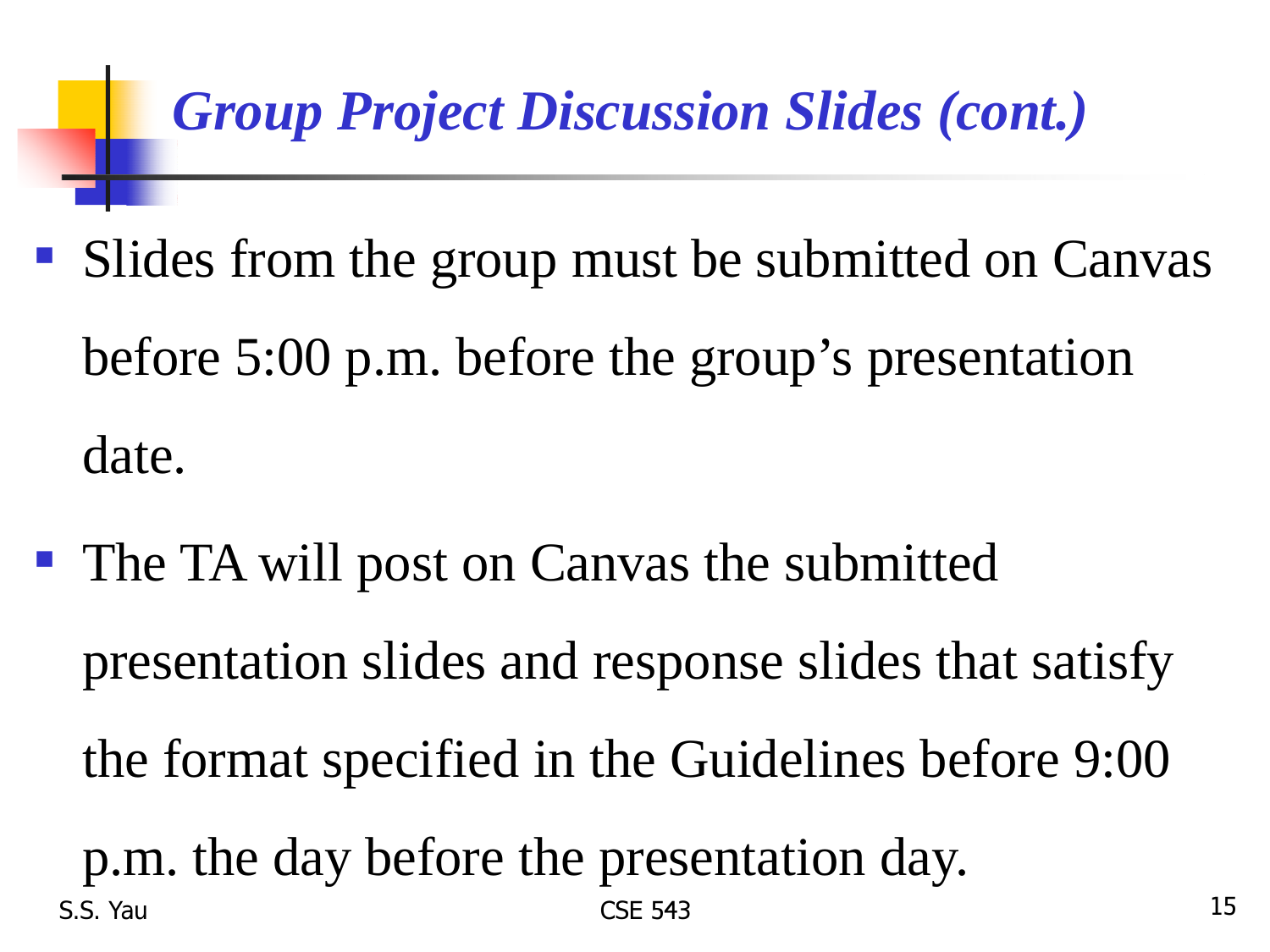

# Group Project Discussion Slides (cont.)
Slides from the group must be submitted on Canvas before 5:00 p.m. before the group’s presentation date.
The TA will post on Canvas the submitted presentation slides and response slides that satisfy the format specified in the Guidelines before 9:00 p.m. the day before the presentation day.
15
S.S. Yau
CSE 543